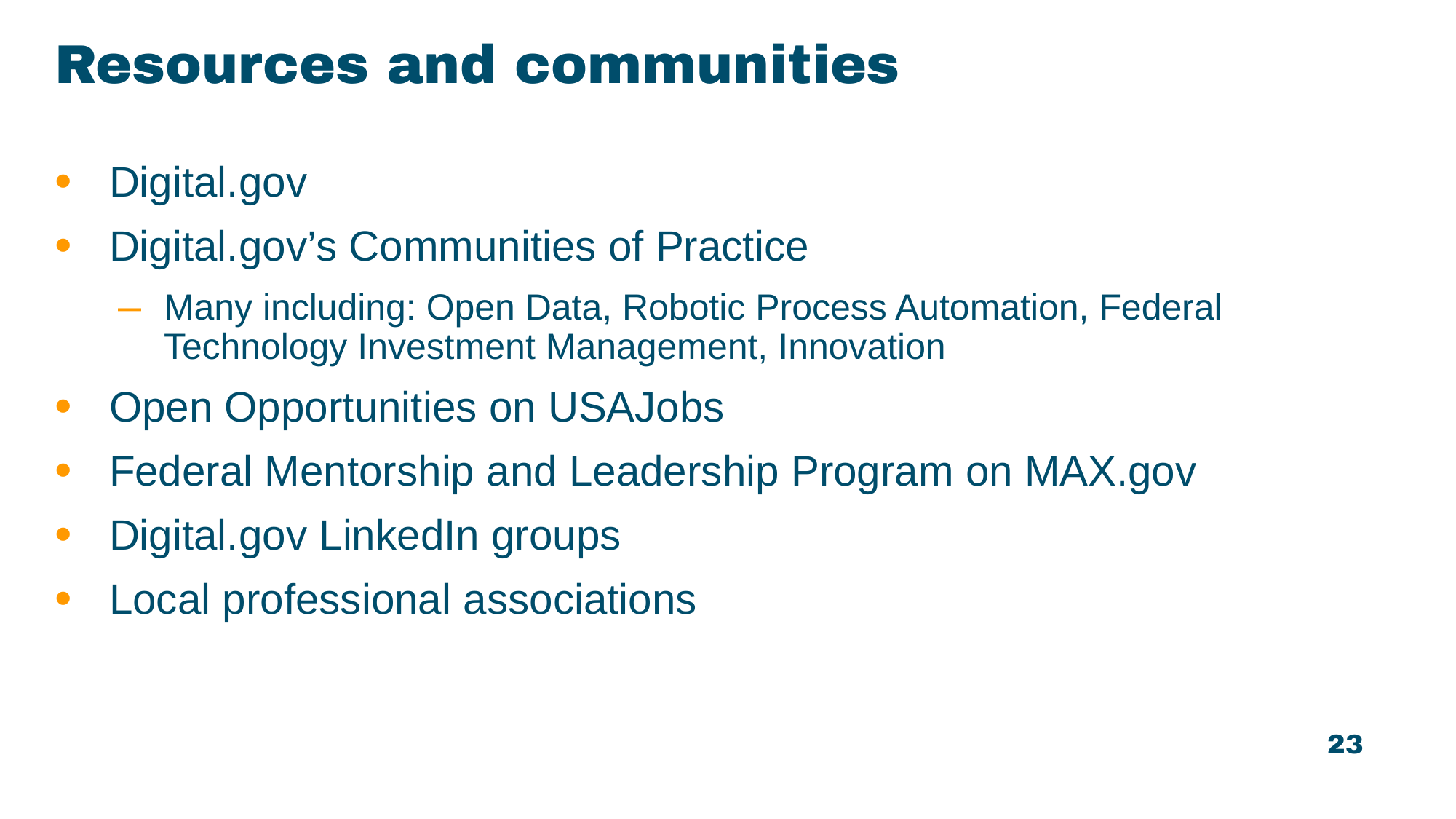

# Resources and communities
Digital.gov
Digital.gov’s Communities of Practice
Many including: Open Data, Robotic Process Automation, Federal Technology Investment Management, Innovation
Open Opportunities on USAJobs
Federal Mentorship and Leadership Program on MAX.gov
Digital.gov LinkedIn groups
Local professional associations
23